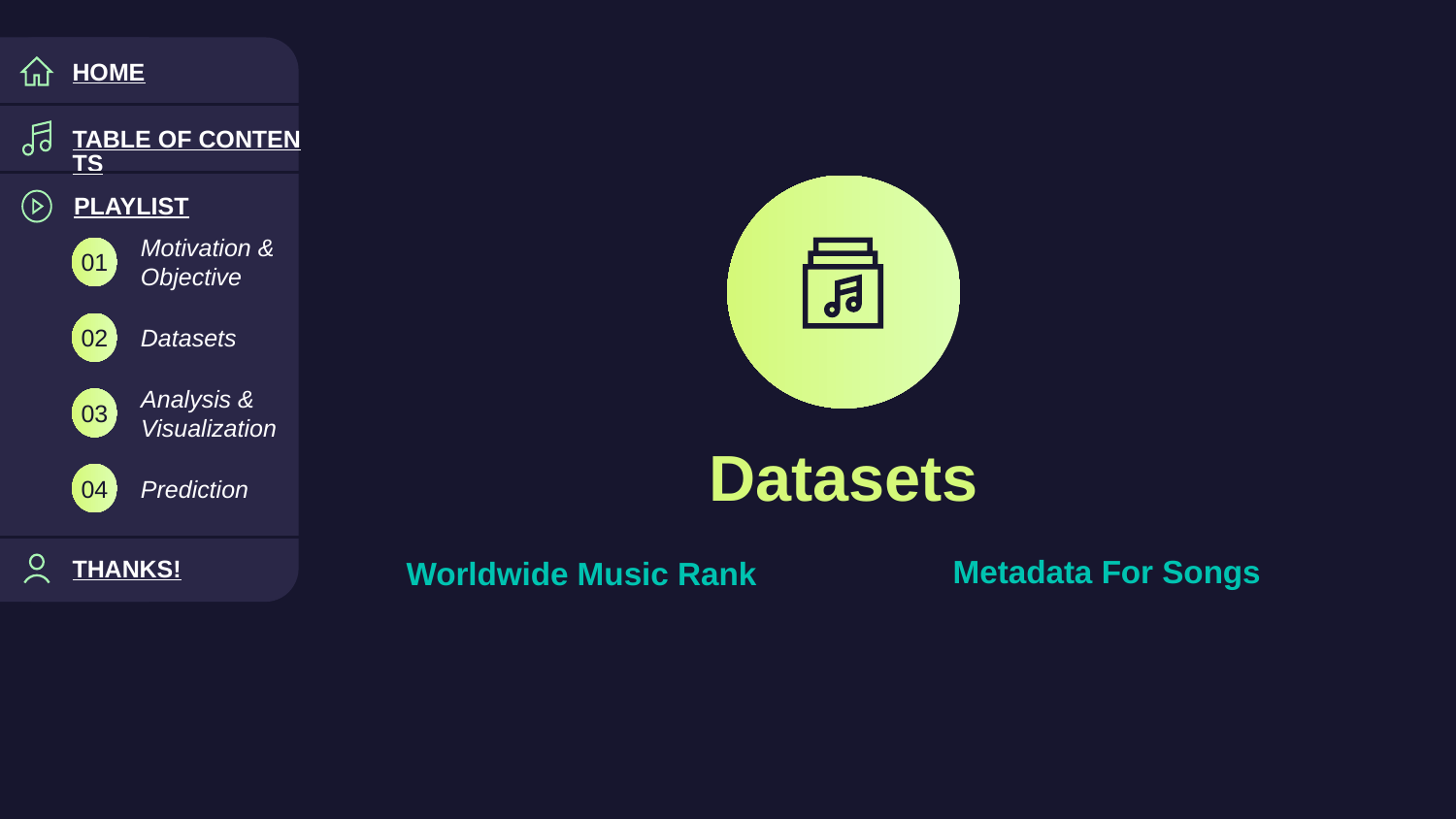

HOME

TABLE OF CONTENTS

PLAYLIST

Motivation & Objective

01
Datasets
02
Analysis & Visualization
03
# Datasets
Prediction
04
Metadata For Songs
Worldwide Music Rank
THANKS!